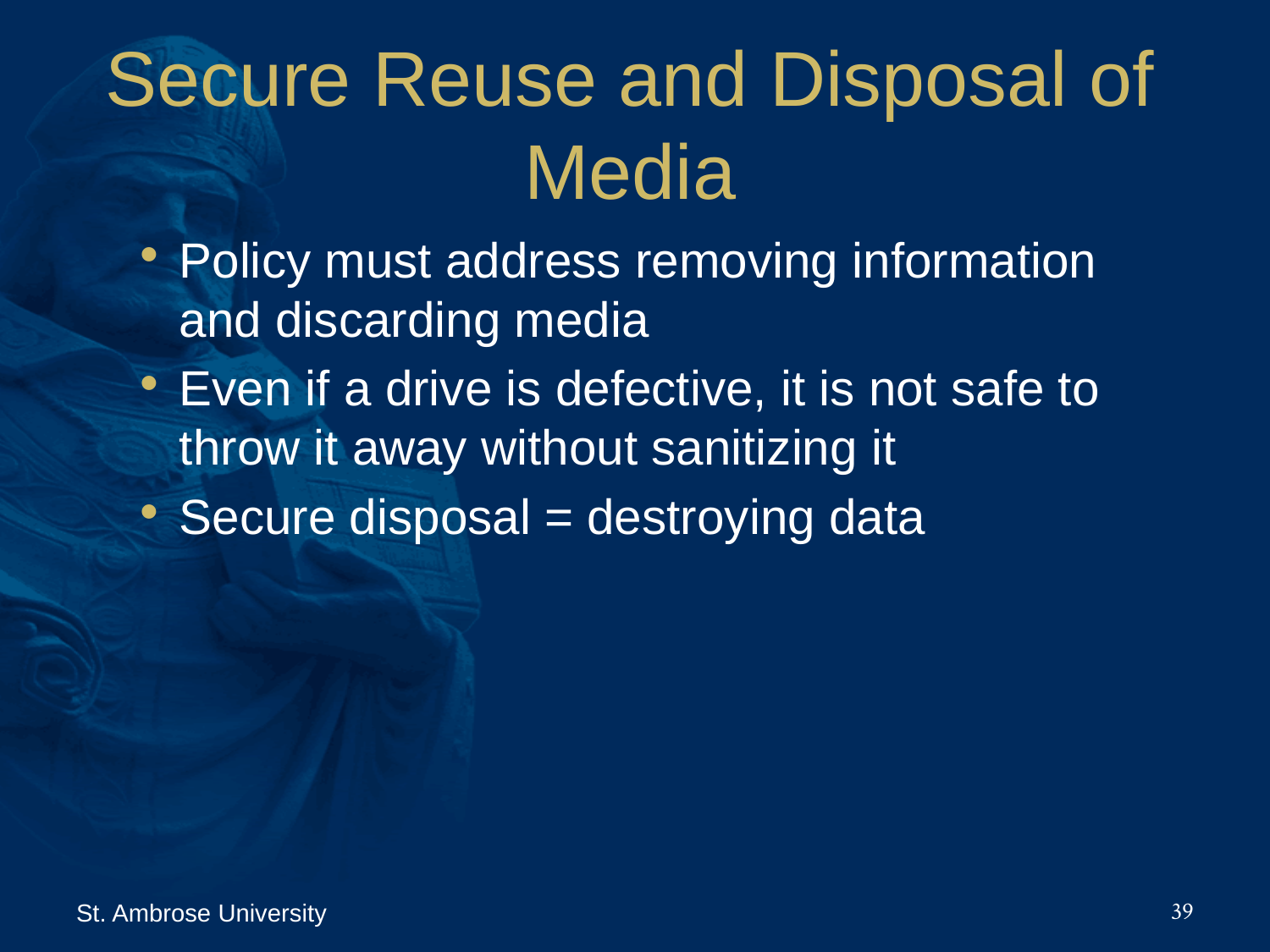

# Secure Reuse and Disposal of Media
Policy must address removing information and discarding media
Even if a drive is defective, it is not safe to throw it away without sanitizing it
Secure disposal = destroying data
39
St. Ambrose University